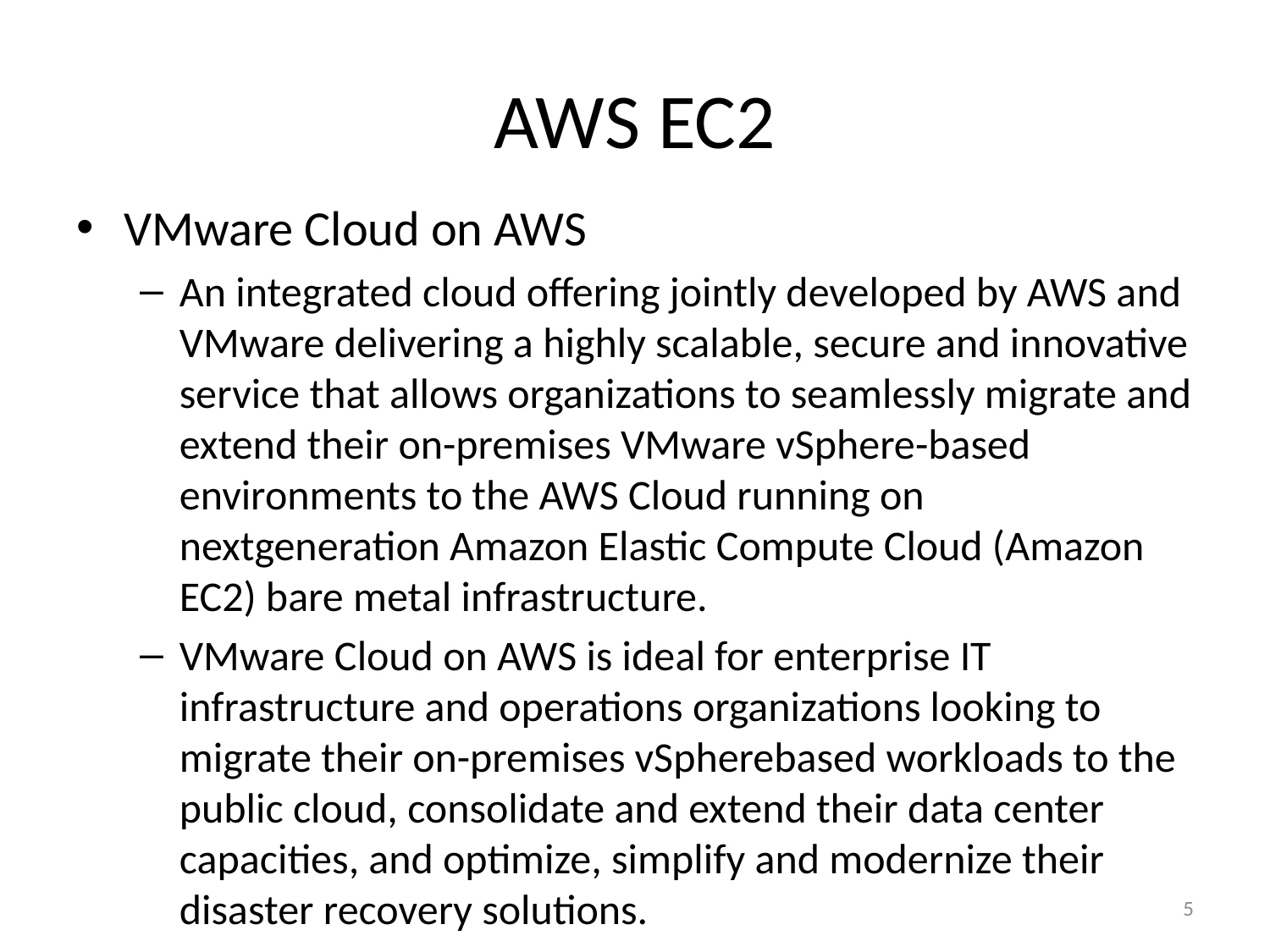

# AWS EC2
VMware Cloud on AWS
An integrated cloud offering jointly developed by AWS and VMware delivering a highly scalable, secure and innovative service that allows organizations to seamlessly migrate and extend their on-premises VMware vSphere-based environments to the AWS Cloud running on nextgeneration Amazon Elastic Compute Cloud (Amazon EC2) bare metal infrastructure.
VMware Cloud on AWS is ideal for enterprise IT infrastructure and operations organizations looking to migrate their on-premises vSpherebased workloads to the public cloud, consolidate and extend their data center capacities, and optimize, simplify and modernize their disaster recovery solutions.
5